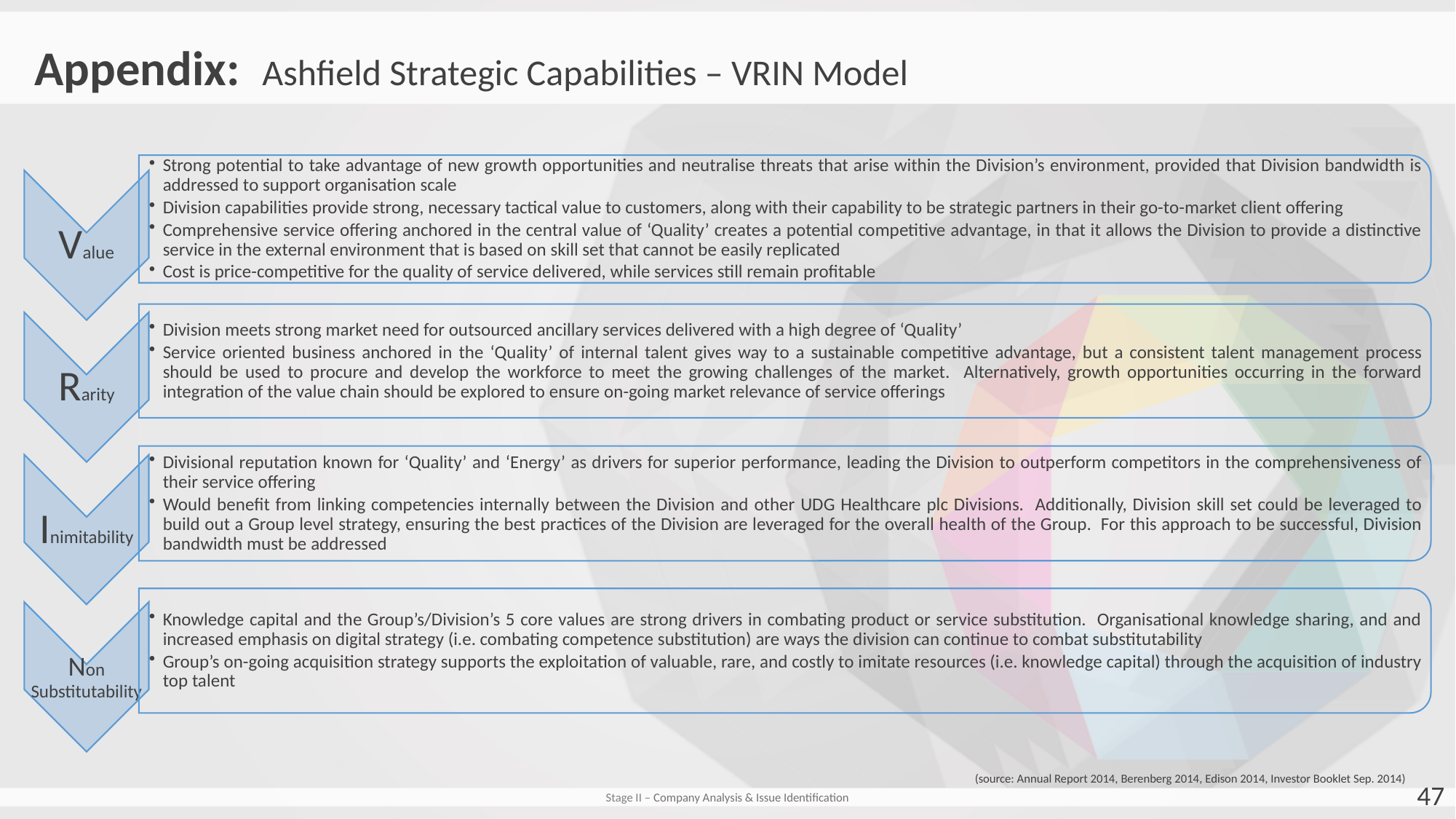

Appendix:  Ashfield Strategic Capabilities – VRIN Model
Value
Strong potential to take advantage of new growth opportunities and neutralise threats that arise within the Division’s environment, provided that Division bandwidth is addressed to support organisation scale
Division capabilities provide strong, necessary tactical value to customers, along with their capability to be strategic partners in their go-to-market client offering
Comprehensive service offering anchored in the central value of ‘Quality’ creates a potential competitive advantage, in that it allows the Division to provide a distinctive service in the external environment that is based on skill set that cannot be easily replicated
Cost is price-competitive for the quality of service delivered, while services still remain profitable
Rarity
Division meets strong market need for outsourced ancillary services delivered with a high degree of ‘Quality’
Service oriented business anchored in the ‘Quality’ of internal talent gives way to a sustainable competitive advantage, but a consistent talent management process should be used to procure and develop the workforce to meet the growing challenges of the market.  Alternatively, growth opportunities occurring in the forward integration of the value chain should be explored to ensure on-going market relevance of service offerings
Inimitability
Divisional reputation known for ‘Quality’ and ‘Energy’ as drivers for superior performance, leading the Division to outperform competitors in the comprehensiveness of their service offering
Would benefit from linking competencies internally between the Division and other UDG Healthcare plc Divisions.  Additionally, Division skill set could be leveraged to build out a Group level strategy, ensuring the best practices of the Division are leveraged for the overall health of the Group.  For this approach to be successful, Division bandwidth must be addressed
Non Substitutability
Knowledge capital and the Group’s/Division’s 5 core values are strong drivers in combating product or service substitution.  Organisational knowledge sharing, and and increased emphasis on digital strategy (i.e. combating competence substitution) are ways the division can continue to combat substitutability
Group’s on-going acquisition strategy supports the exploitation of valuable, rare, and costly to imitate resources (i.e. knowledge capital) through the acquisition of industry top talent
(source: Annual Report 2014, Berenberg 2014, Edison 2014, Investor Booklet Sep. 2014)
47